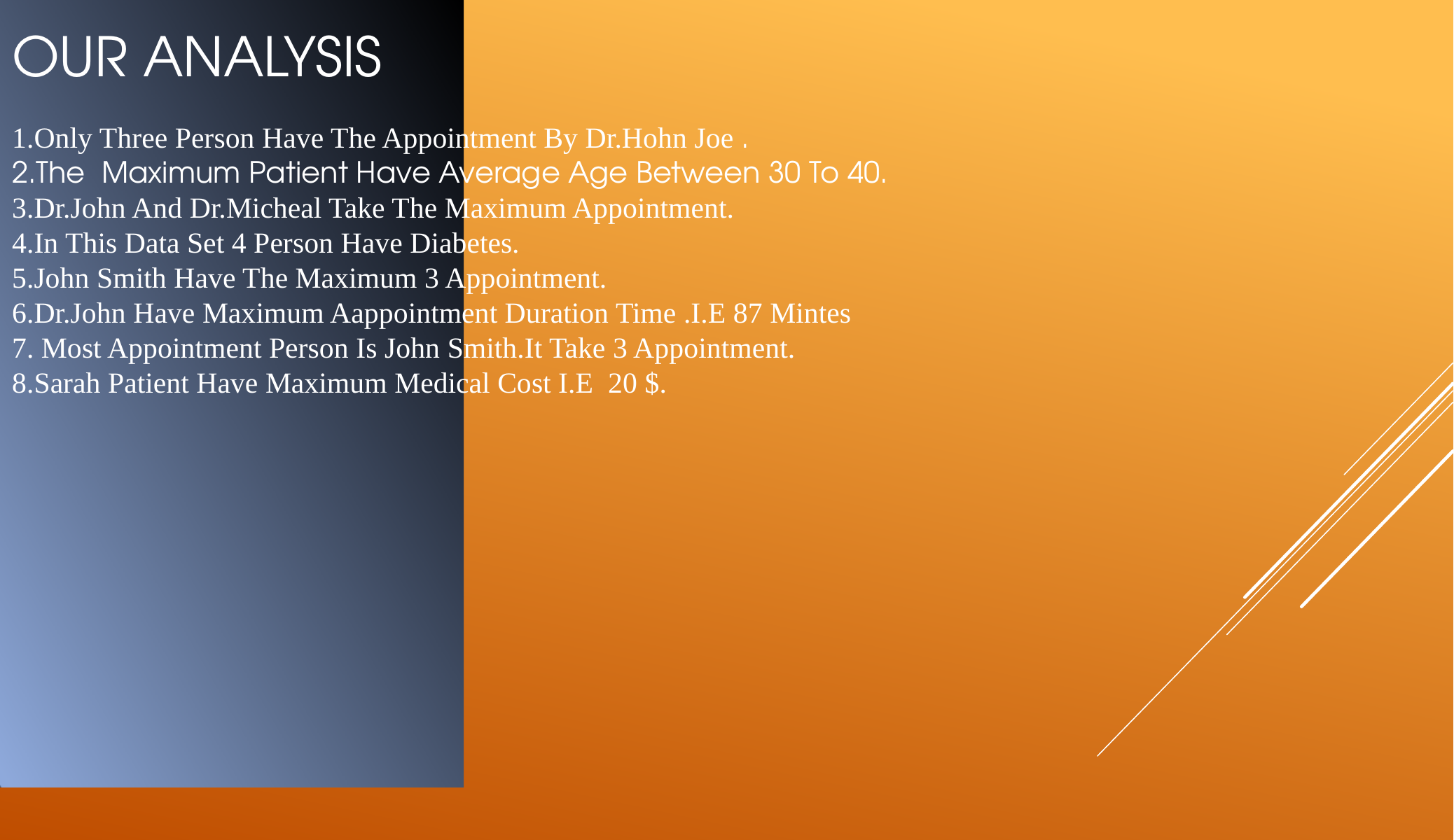

# Our analysis 1.Only Three Person Have The Appointment By Dr.Hohn Joe . 2.The  Maximum Patient Have Average Age Between 30 To 40. 3.Dr.John And Dr.Micheal Take The Maximum Appointment. 4.In This Data Set 4 Person Have Diabetes. 5.John Smith Have The Maximum 3 Appointment. 6.Dr.John Have Maximum Aappointment Duration Time .I.E 87 Mintes 7. Most Appointment Person Is John Smith.It Take 3 Appointment. 8.Sarah Patient Have Maximum Medical Cost I.E  20 $.